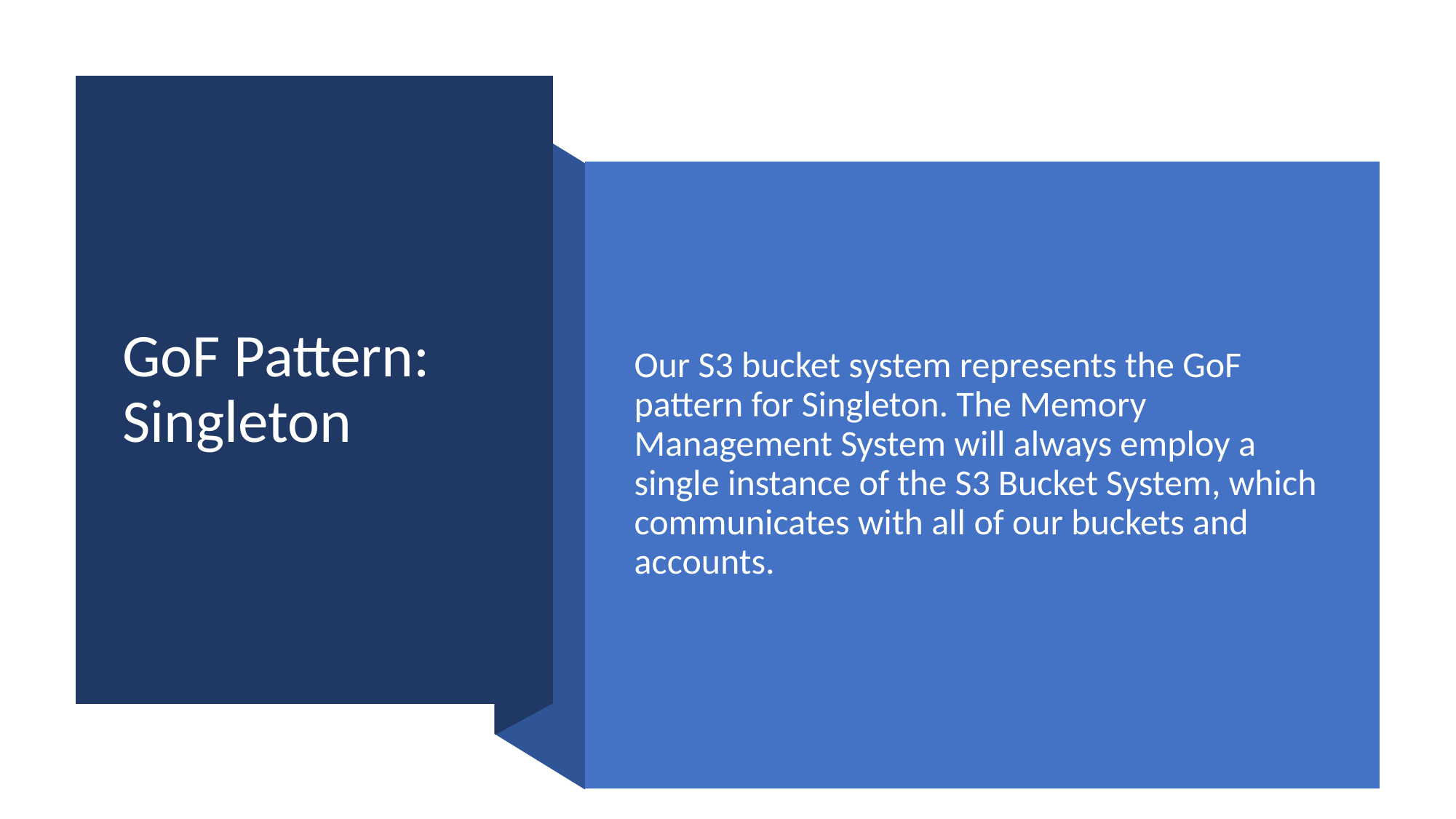

# GoF Pattern: Singleton

Our S3 bucket system represents the GoF pattern for Singleton. The Memory Management System will always employ a single instance of the S3 Bucket System, which communicates with all of our buckets and accounts.